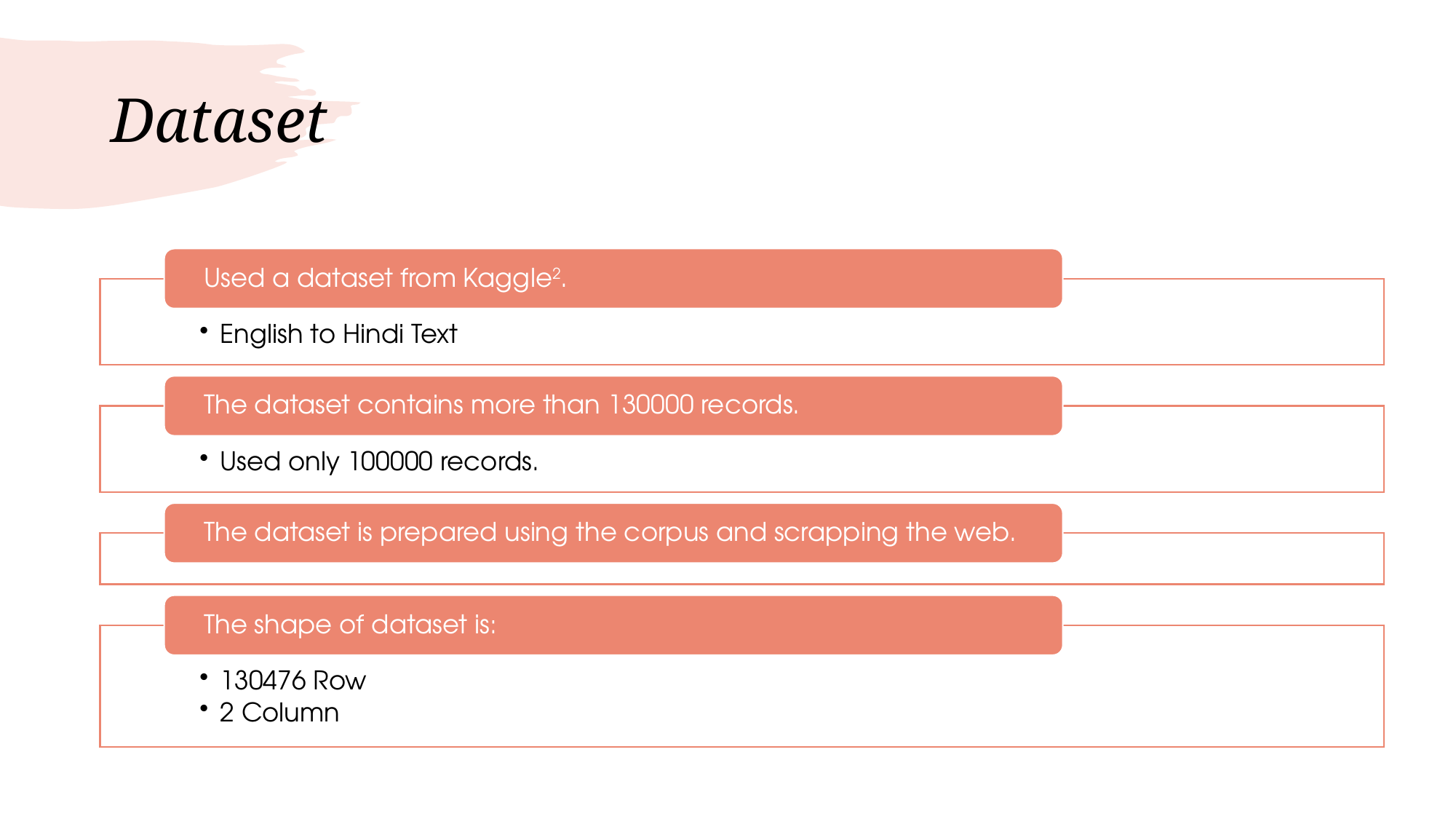

# Dataset
English to Hindi Text
Used a dataset from Kaggle2.
Used only 100000 records.
The dataset contains more than 130000 records.
The dataset is prepared using the corpus and scrapping the web.
130476 Row
2 Column
The shape of dataset is: